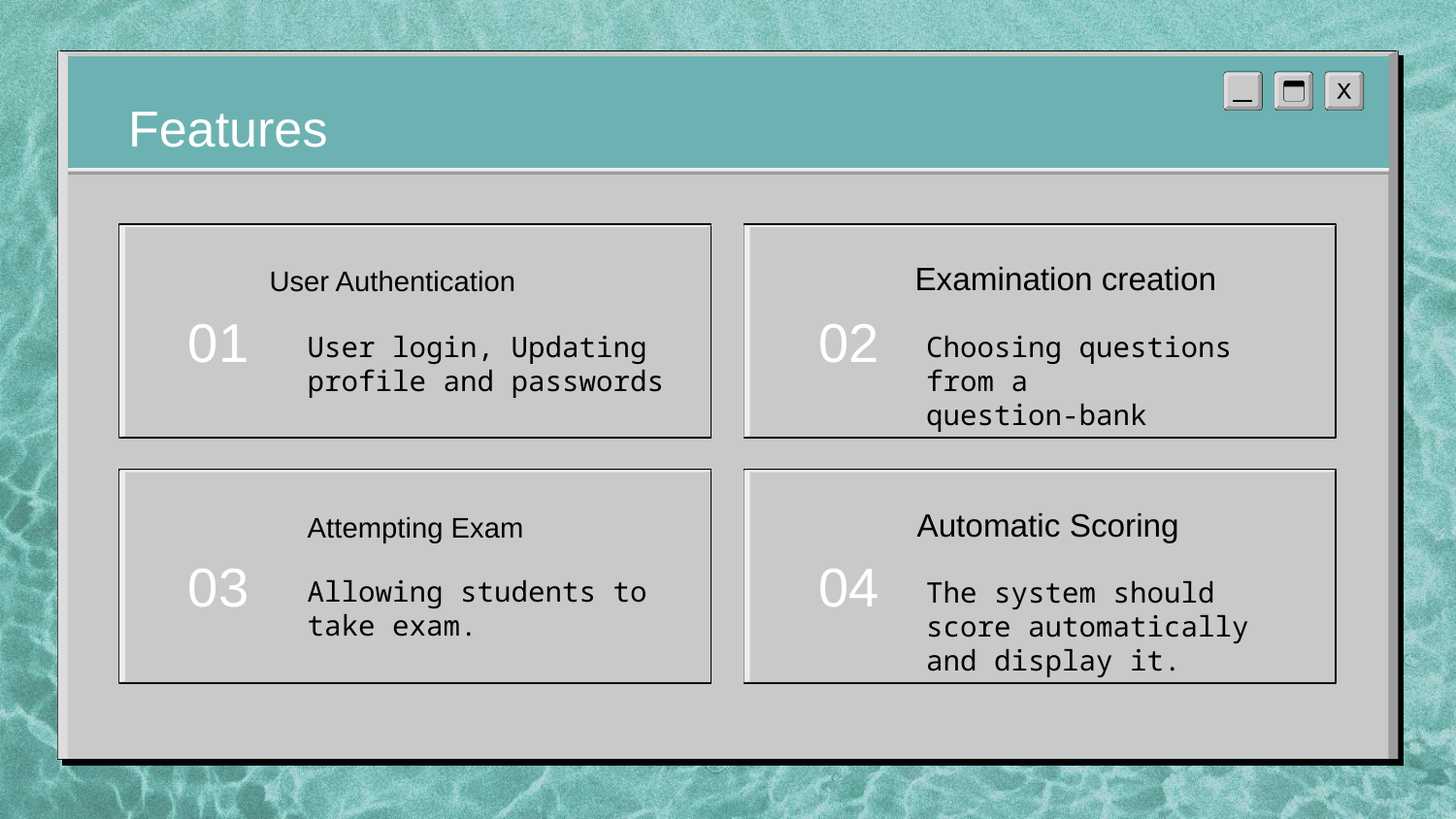

# Features

Examination creation
User Authentication
01
02
User login, Updating profile and passwords
Choosing questions from a
question-bank

Automatic Scoring
Attempting Exam
03
04
Allowing students to take exam.
The system should score automatically and display it.